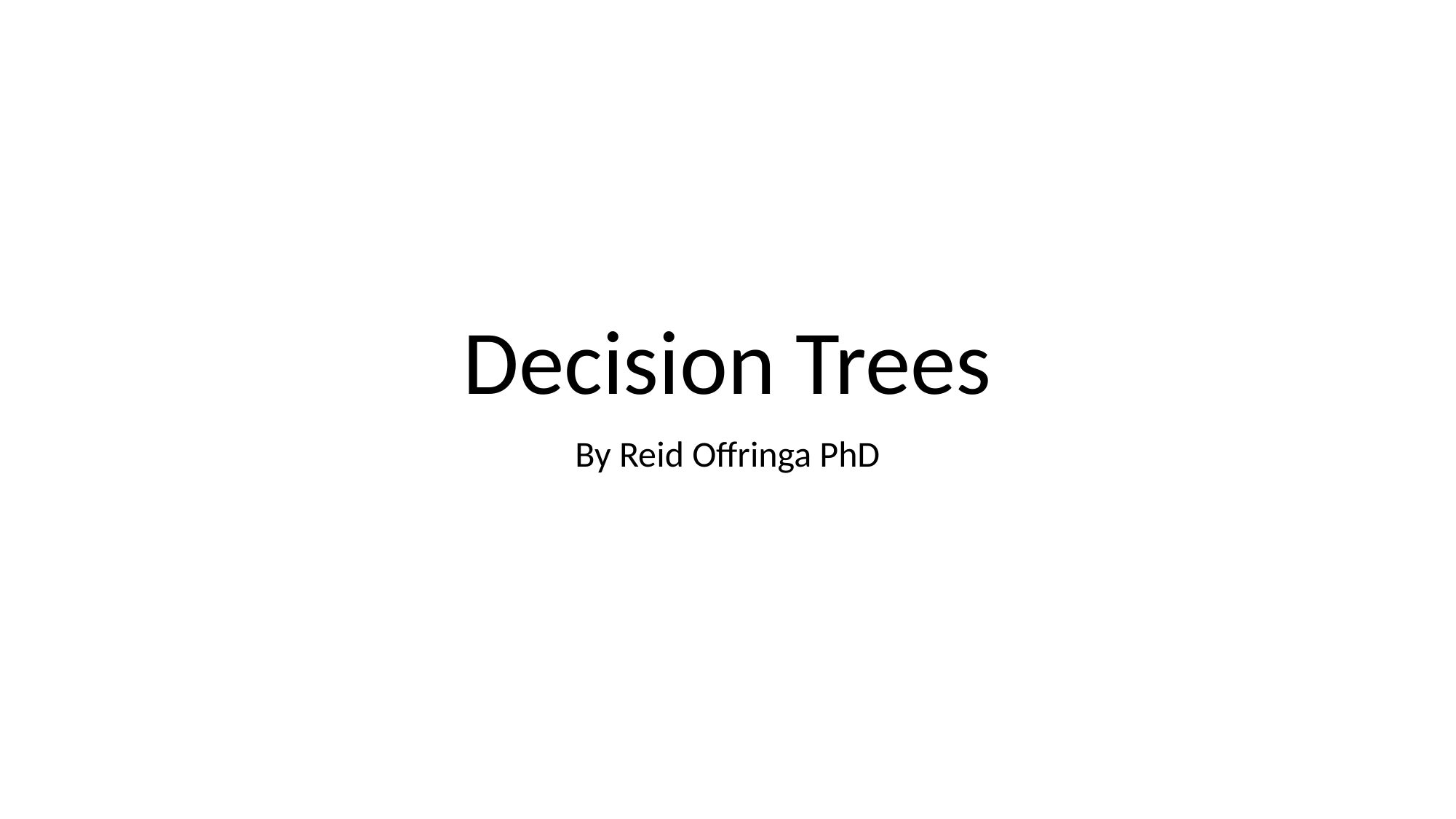

# Decision Trees
By Reid Offringa PhD